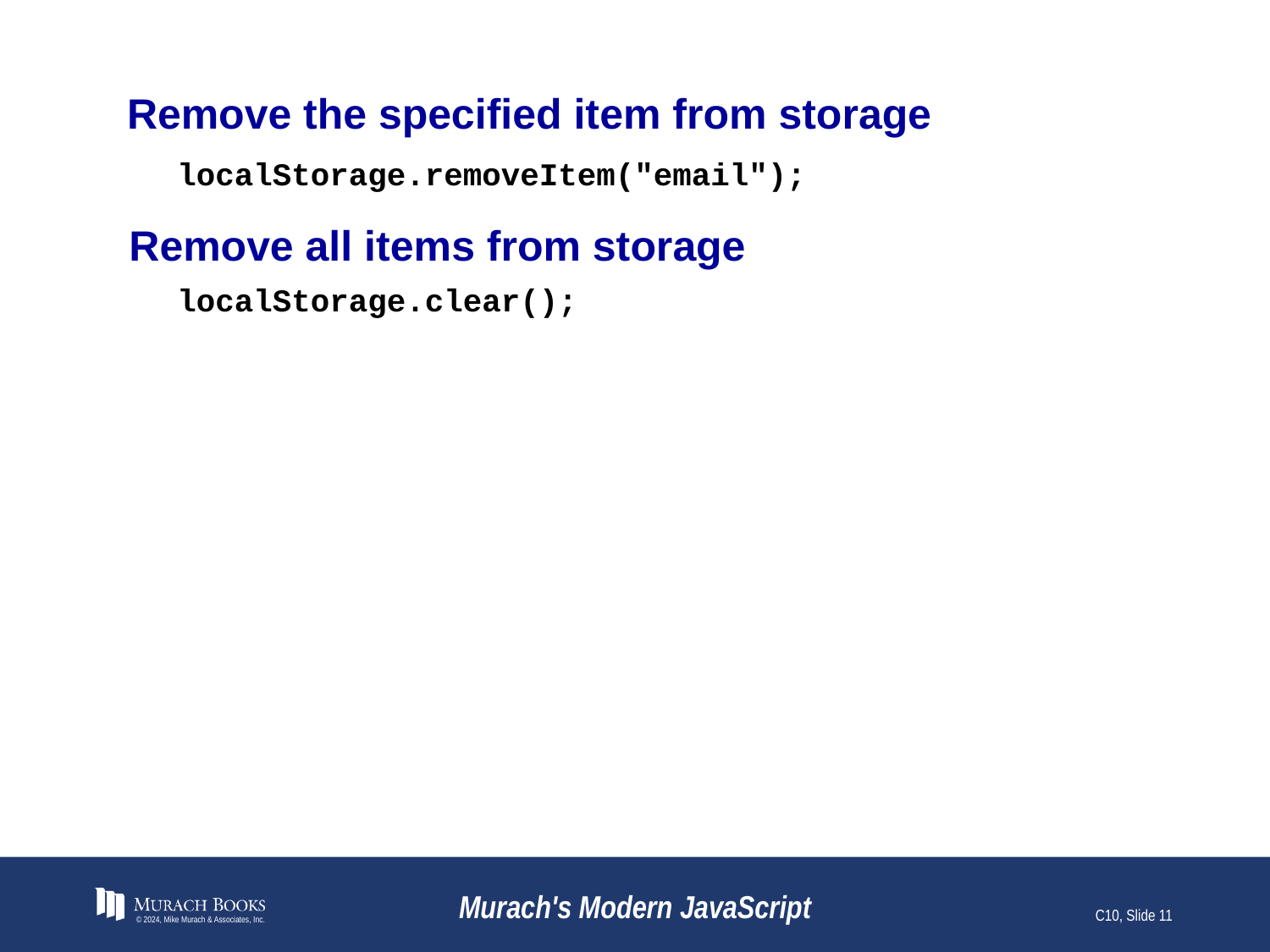

# Remove the specified item from storage
localStorage.removeItem("email");
Remove all items from storage
localStorage.clear();

© 2024, Mike Murach & Associates, Inc.
Murach's Modern JavaScript

C10, Slide 11